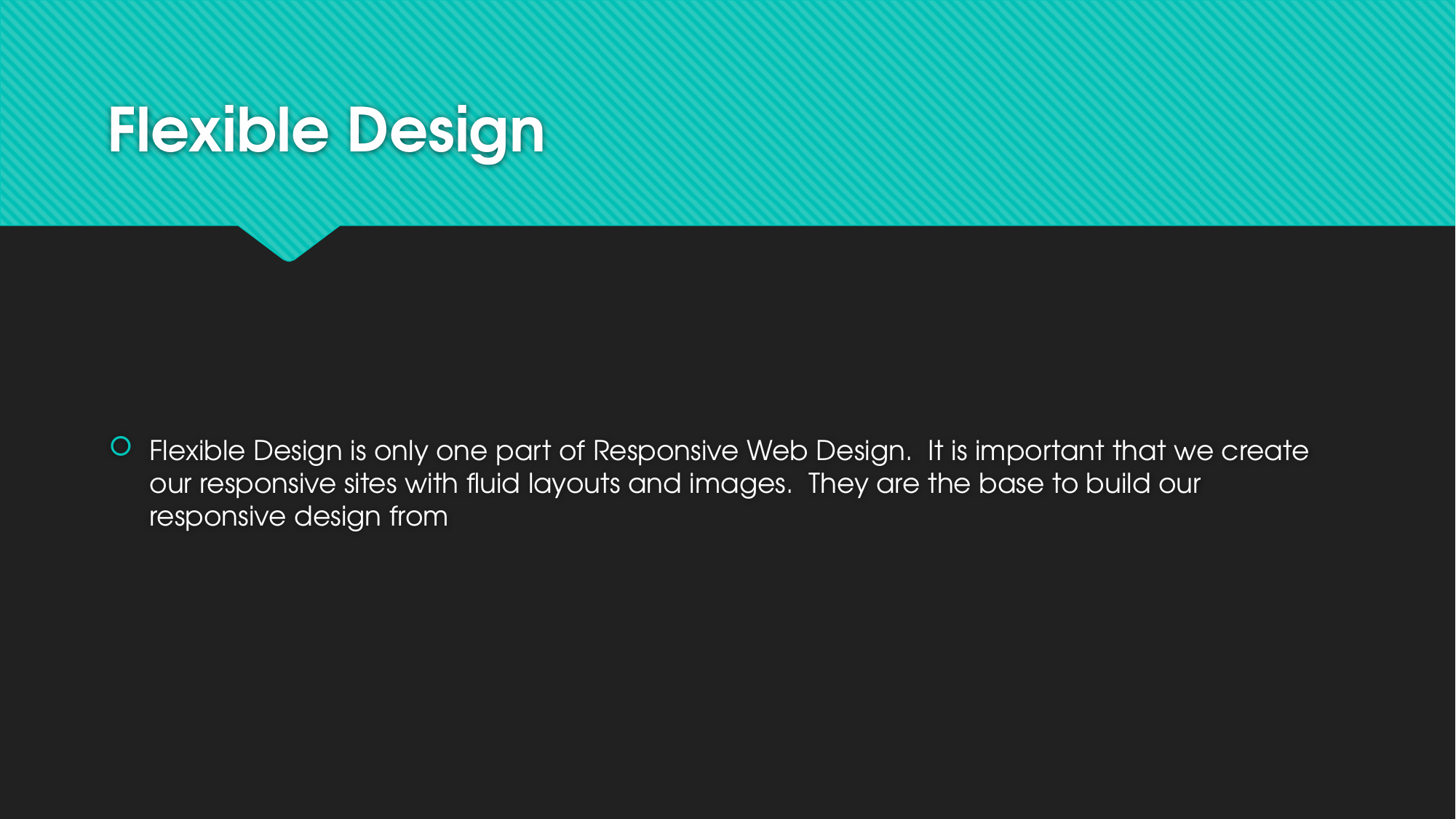

# Flexible Design
Flexible Design is only one part of Responsive Web Design.  It is important that we create our responsive sites with fluid layouts and images.  They are the base to build our responsive design from